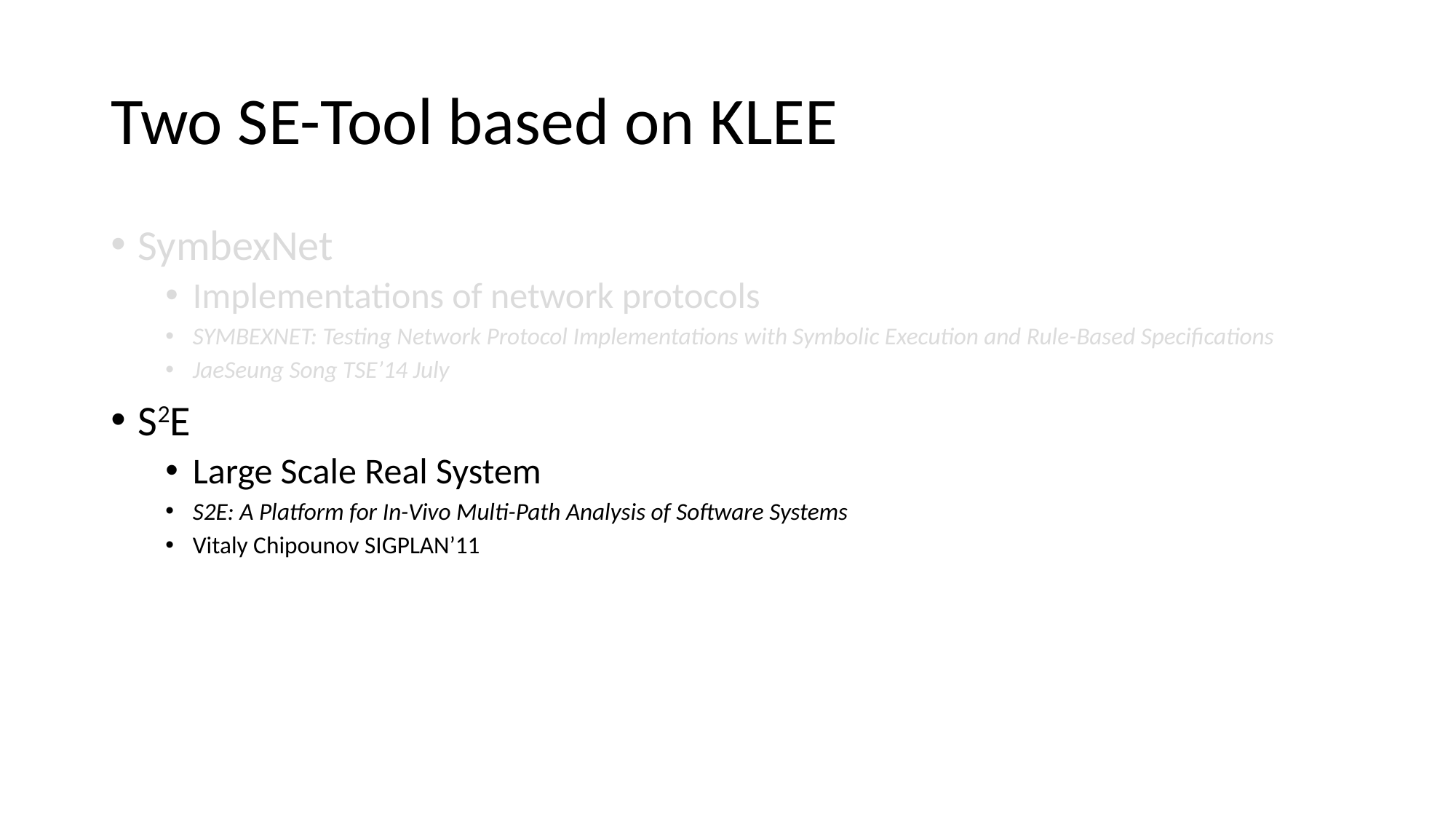

# Two SE-Tool based on KLEE
SymbexNet
Implementations of network protocols
SYMBEXNET: Testing Network Protocol Implementations with Symbolic Execution and Rule-Based Specifications
JaeSeung Song TSE’14 July
S2E
Large Scale Real System
S2E: A Platform for In-Vivo Multi-Path Analysis of Software Systems
Vitaly Chipounov SIGPLAN’11